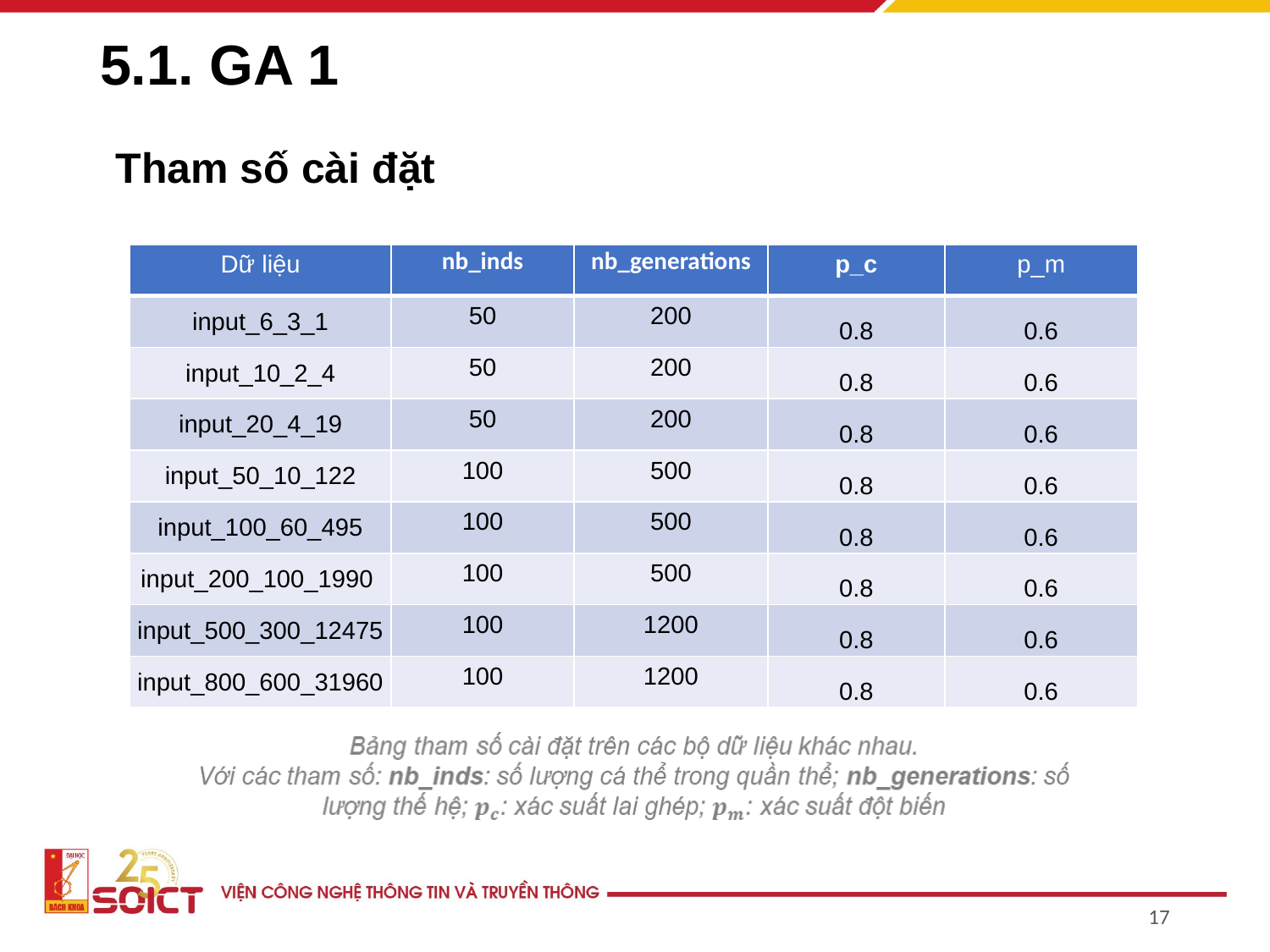

# 5.1. GA 1
Tham số cài đặt

| Dữ liệu | nb\_inds | nb\_generations | p\_c | p\_m |
| --- | --- | --- | --- | --- |
| input\_6\_3\_1 | 50 | 200 | 0.8 | 0.6 |
| input\_10\_2\_4 | 50 | 200 | 0.8 | 0.6 |
| input\_20\_4\_19 | 50 | 200 | 0.8 | 0.6 |
| input\_50\_10\_122 | 100 | 500 | 0.8 | 0.6 |
| input\_100\_60\_495 | 100 | 500 | 0.8 | 0.6 |
| input\_200\_100\_1990 | 100 | 500 | 0.8 | 0.6 |
| input\_500\_300\_12475 | 100 | 1200 | 0.8 | 0.6 |
| input\_800\_600\_31960 | 100 | 1200 | 0.8 | 0.6 |

17